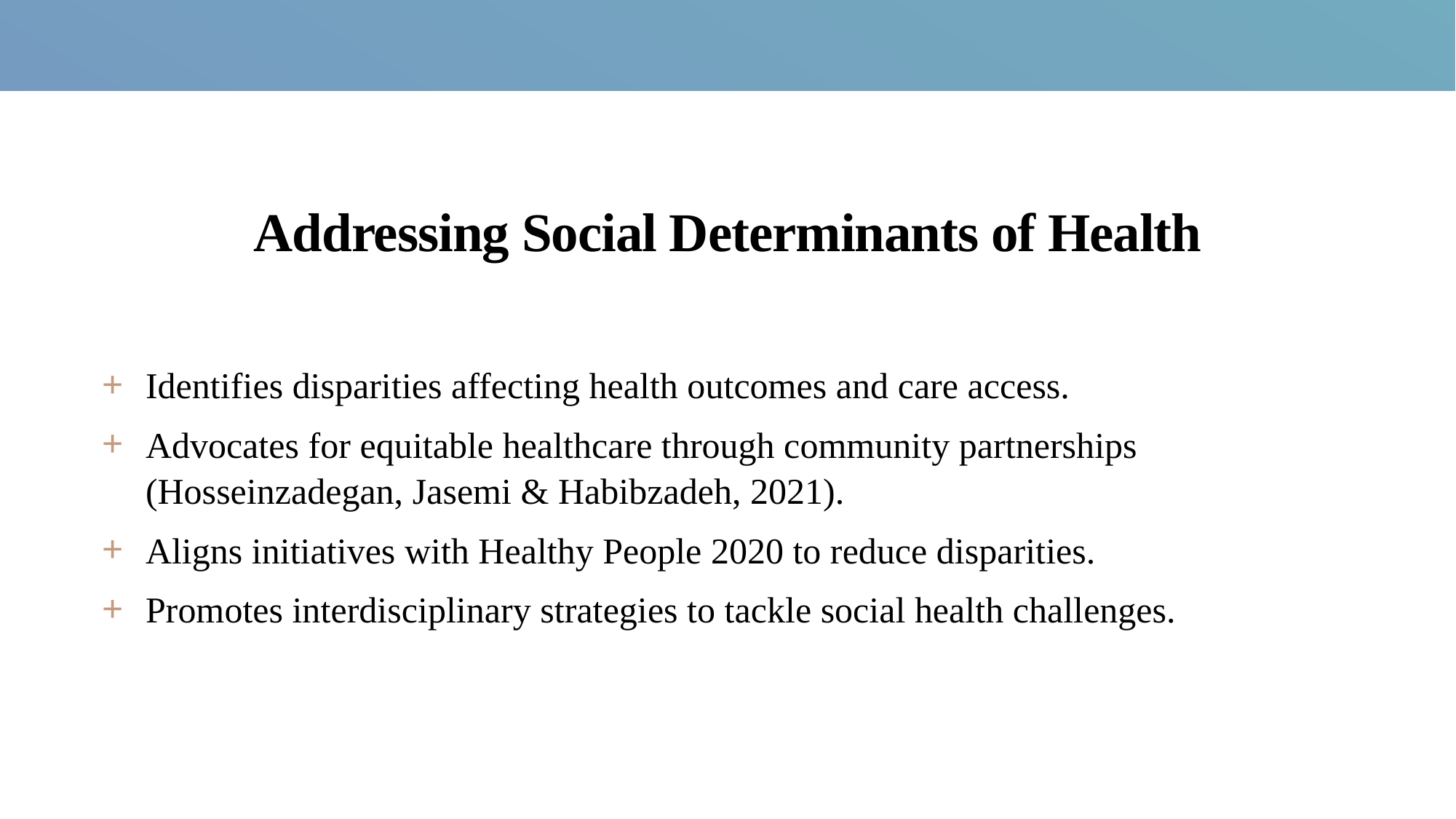

# Addressing Social Determinants of Health
Identifies disparities affecting health outcomes and care access.
Advocates for equitable healthcare through community partnerships (Hosseinzadegan, Jasemi & Habibzadeh, 2021).
Aligns initiatives with Healthy People 2020 to reduce disparities.
Promotes interdisciplinary strategies to tackle social health challenges.